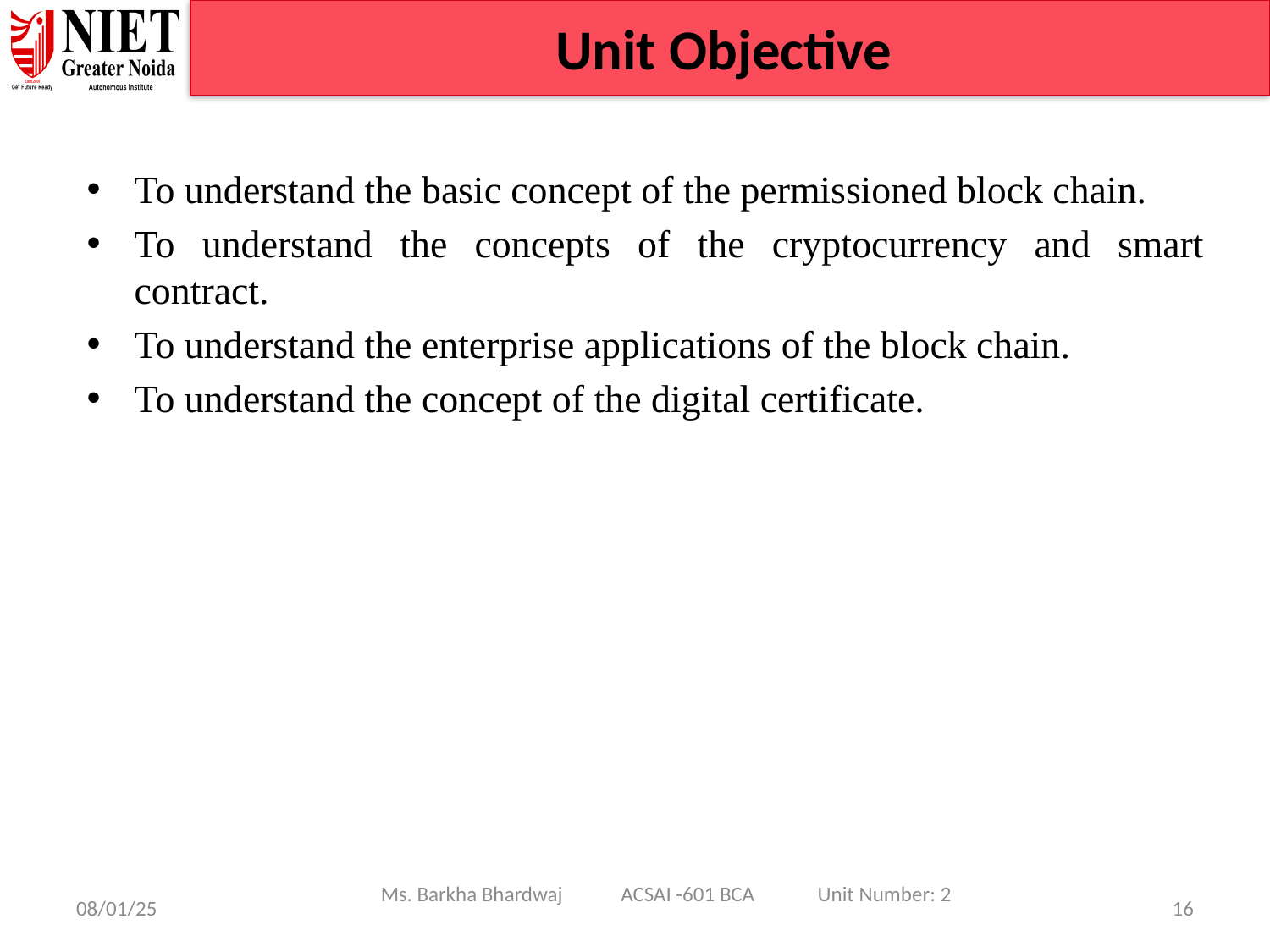

Unit Objective
To understand the basic concept of the permissioned block chain.
To understand the concepts of the cryptocurrency and smart contract.
To understand the enterprise applications of the block chain.
To understand the concept of the digital certificate.

Ms. Barkha Bhardwaj            ACSAI -601 BCA             Unit Number: 2
08/01/25
16